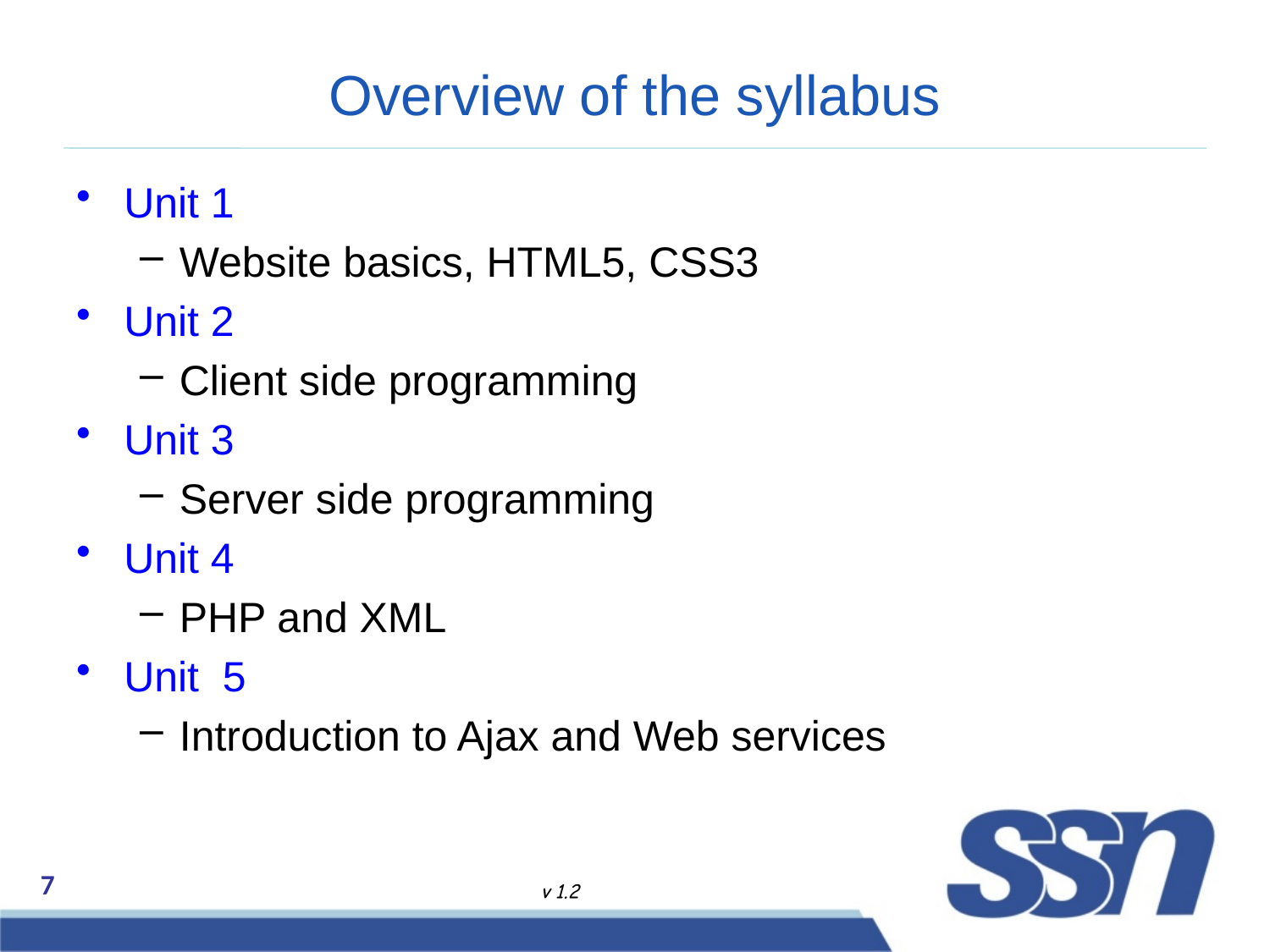

# Overview of the syllabus
Unit 1
Website basics, HTML5, CSS3
Unit 2
Client side programming
Unit 3
Server side programming
Unit 4
PHP and XML
Unit  5
Introduction to Ajax and Web services